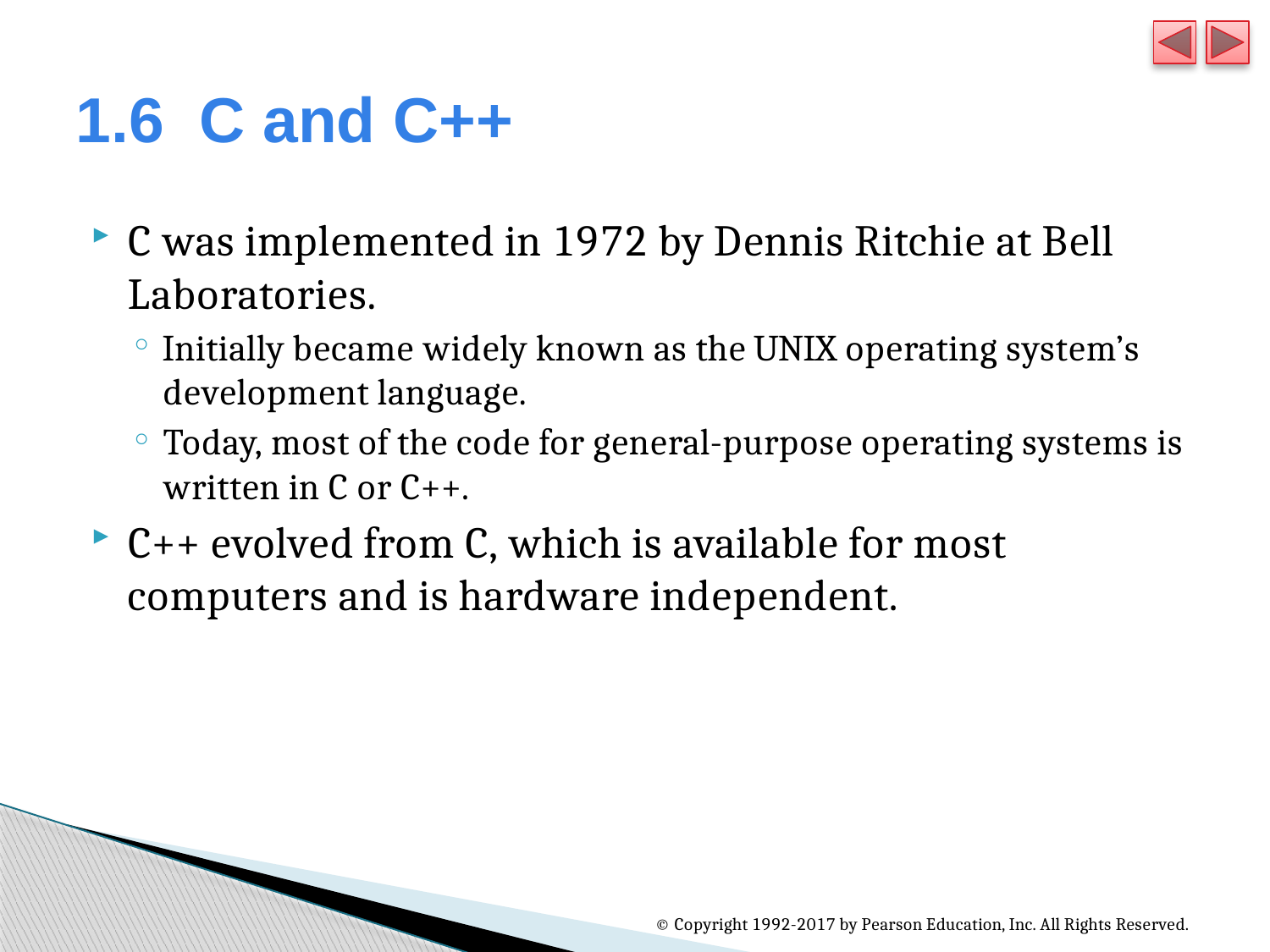

# 1.6  C and C++
C was implemented in 1972 by Dennis Ritchie at Bell Laboratories.
Initially became widely known as the UNIX operating system’s development language.
Today, most of the code for general-purpose operating systems is written in C or C++.
C++ evolved from C, which is available for most computers and is hardware independent.
© Copyright 1992-2017 by Pearson Education, Inc. All Rights Reserved.